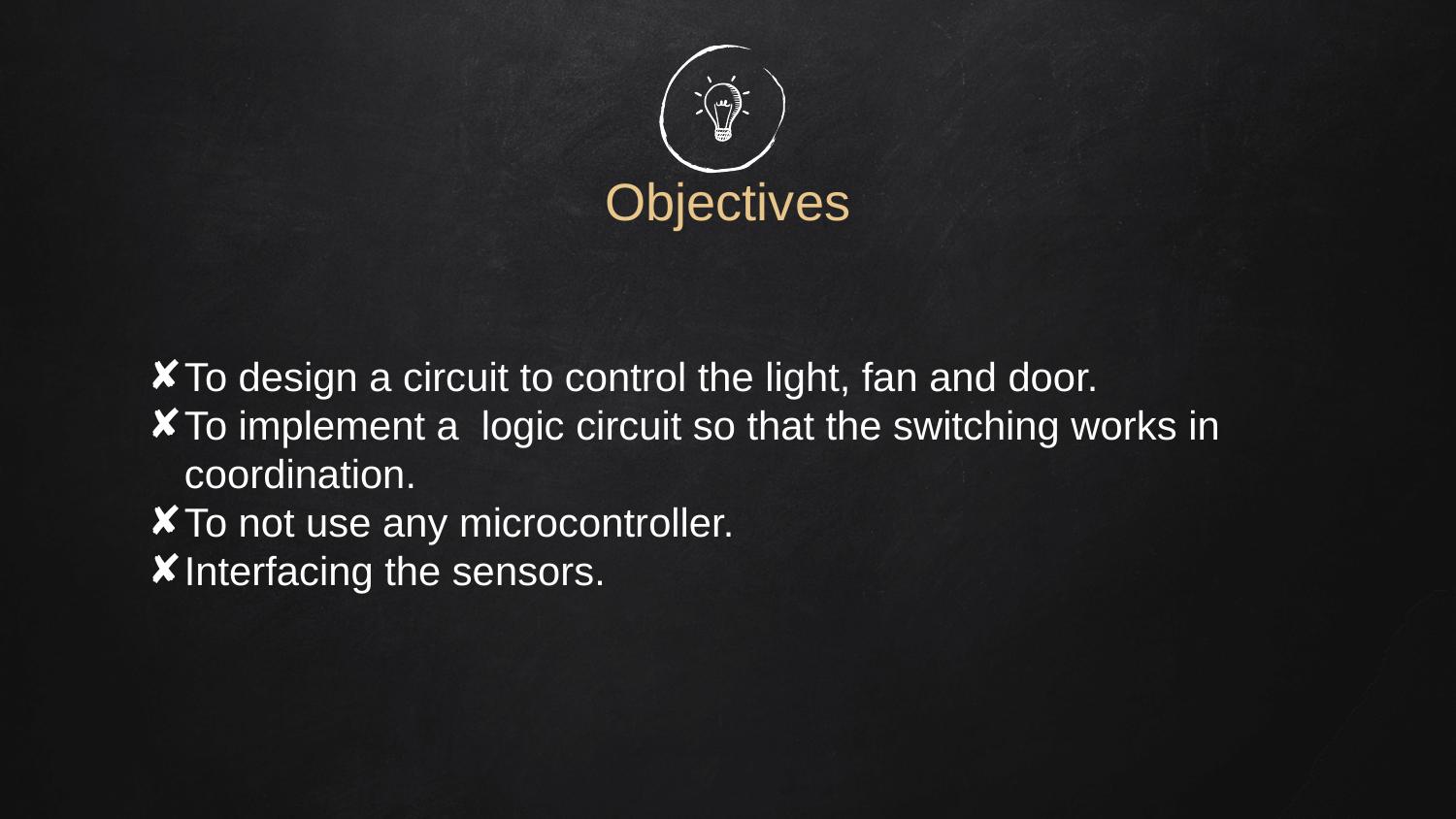

# Objectives
To design a circuit to control the light, fan and door.
To implement a  logic circuit so that the switching works in coordination.
To not use any microcontroller.
Interfacing the sensors.